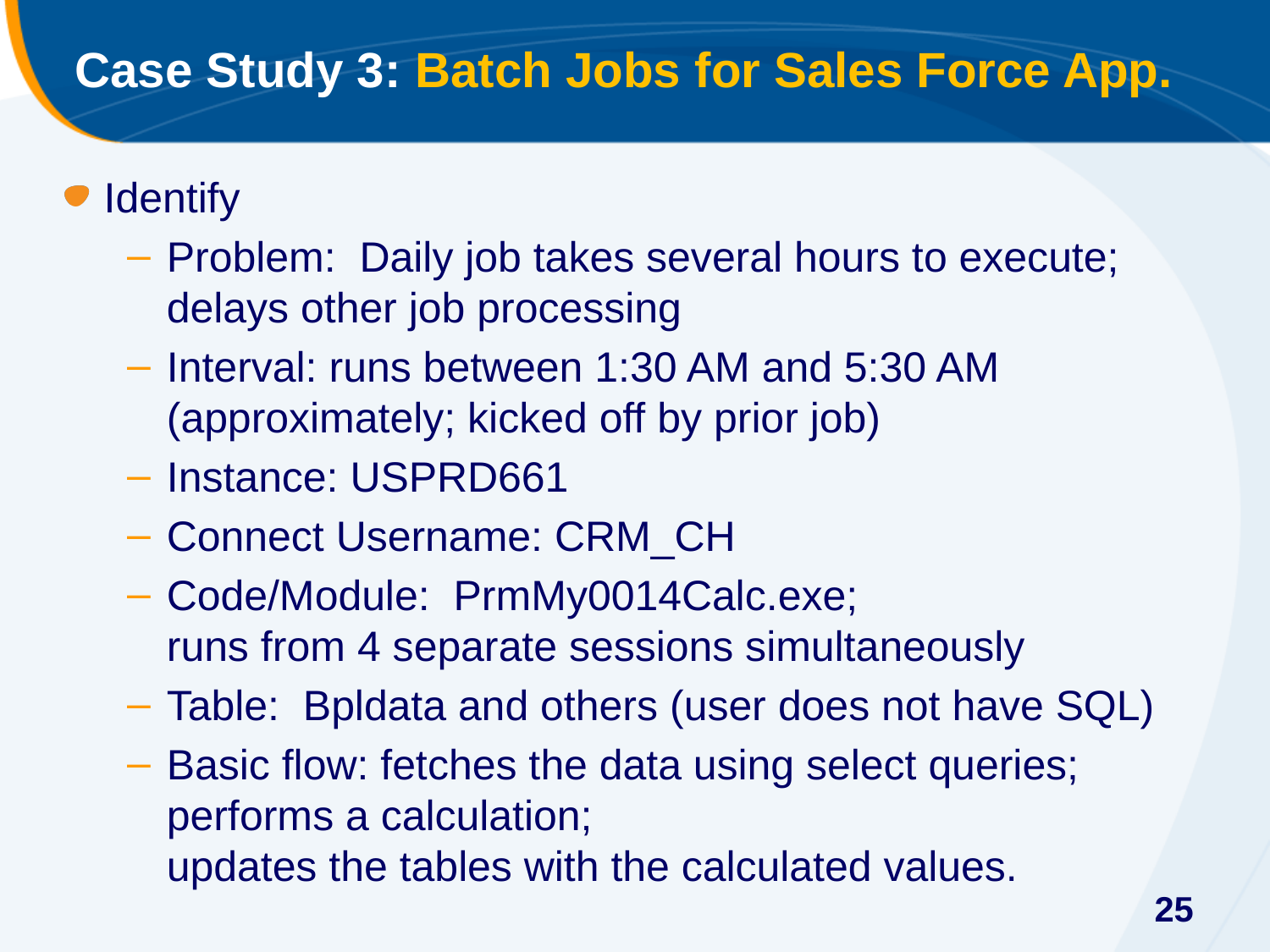

# Case Study 3: Batch Jobs for Sales Force App.
Identify
Problem:  Daily job takes several hours to execute; delays other job processing
Interval: runs between 1:30 AM and 5:30 AM (approximately; kicked off by prior job)
Instance: USPRD661
Connect Username: CRM_CH
Code/Module:  PrmMy0014Calc.exe;
runs from 4 separate sessions simultaneously
Table:  Bpldata and others (user does not have SQL)
Basic flow: fetches the data using select queries;
performs a calculation;
updates the tables with the calculated values.

25